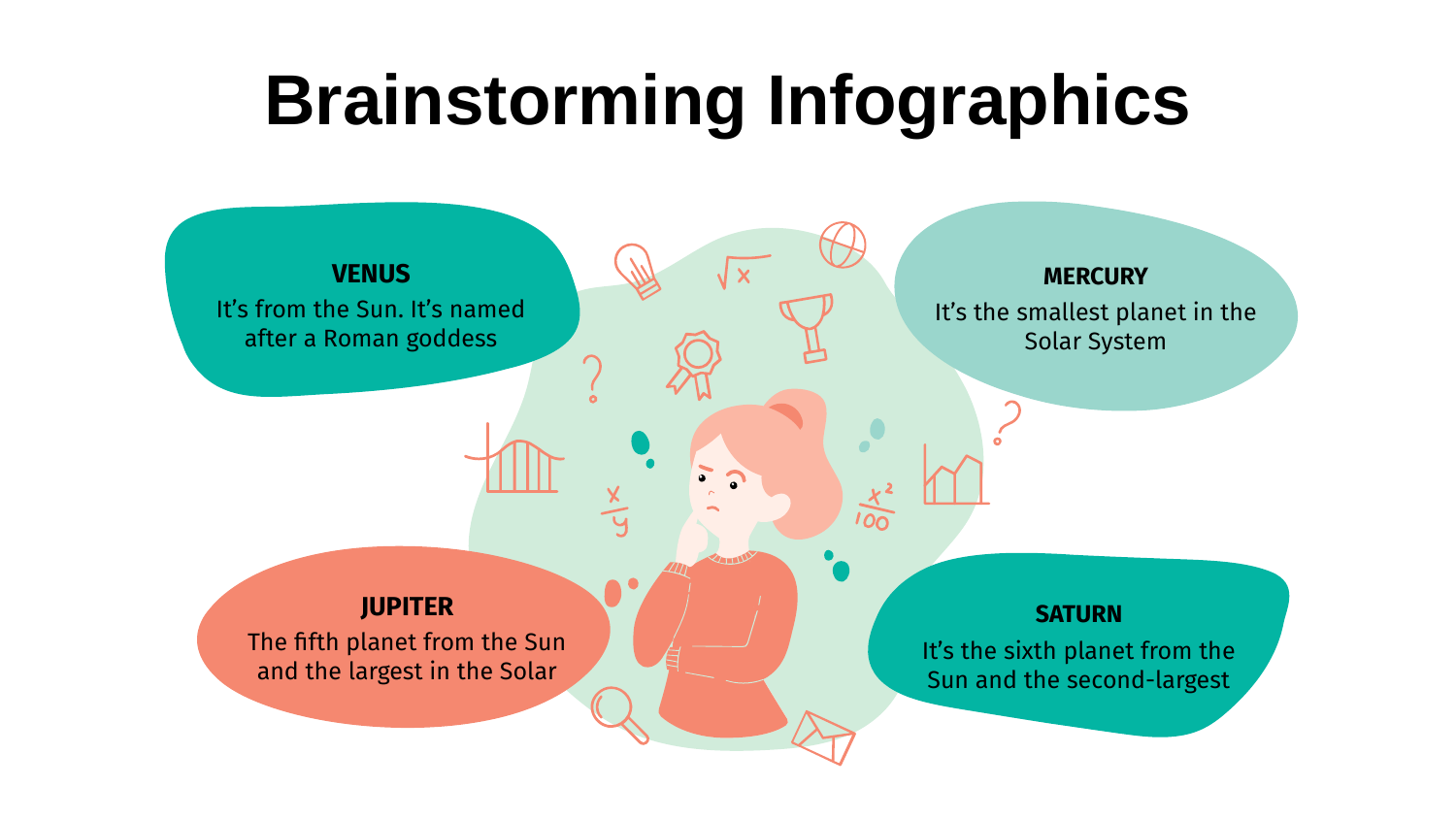

# Brainstorming Infographics

VENUS
It’s from the Sun. It’s named after a Roman goddess
MERCURY
It’s the smallest planet in the Solar System

JUPITER
The fifth planet from the Sun and the largest in the Solar

SATURN
It’s the sixth planet from the Sun and the second-largest